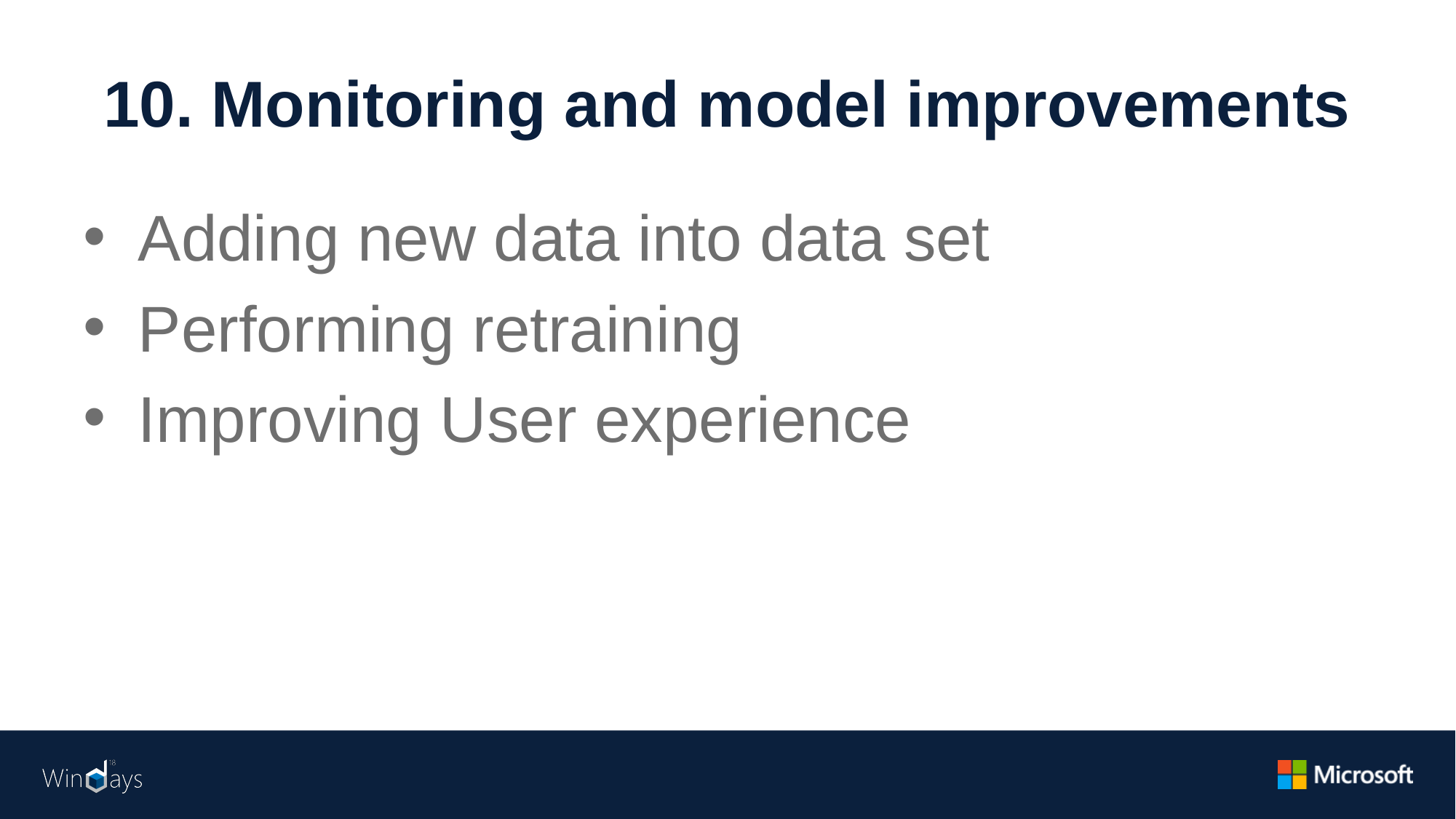

# 10. Monitoring and model improvements
Adding new data into data set
Performing retraining
Improving User experience